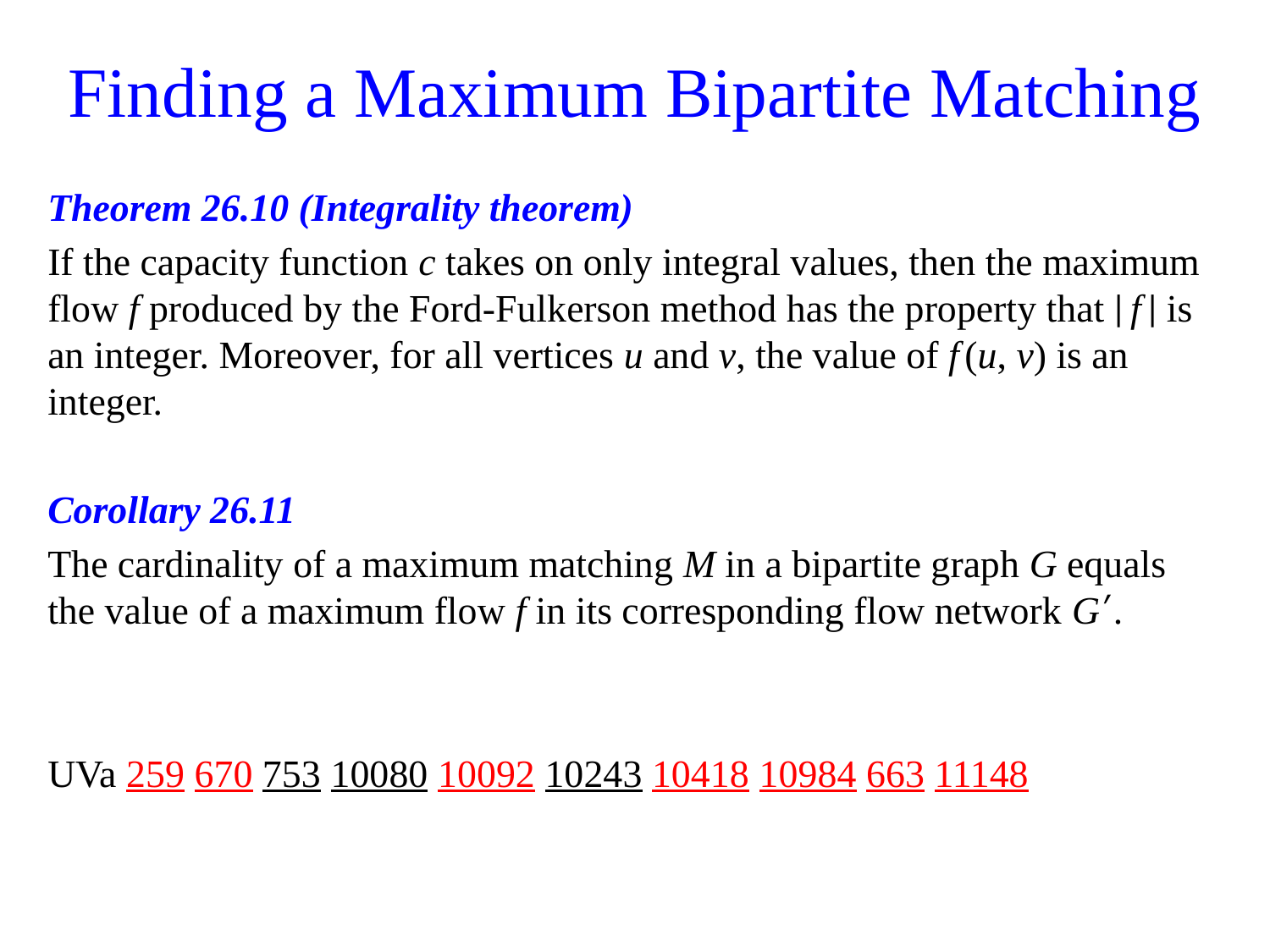

# Finding a Maximum Bipartite Matching
Theorem 26.10 (Integrality theorem)
If the capacity function c takes on only integral values, then the maximum flow f produced by the Ford-Fulkerson method has the property that |f| is an integer. Moreover, for all vertices u and v, the value of f(u, v) is an integer.

Corollary 26.11
The cardinality of a maximum matching M in a bipartite graph G equals the value of a maximum flow f in its corresponding flow network G′.

UVa 259 670 753 10080 10092 10243 10418 10984 663 11148